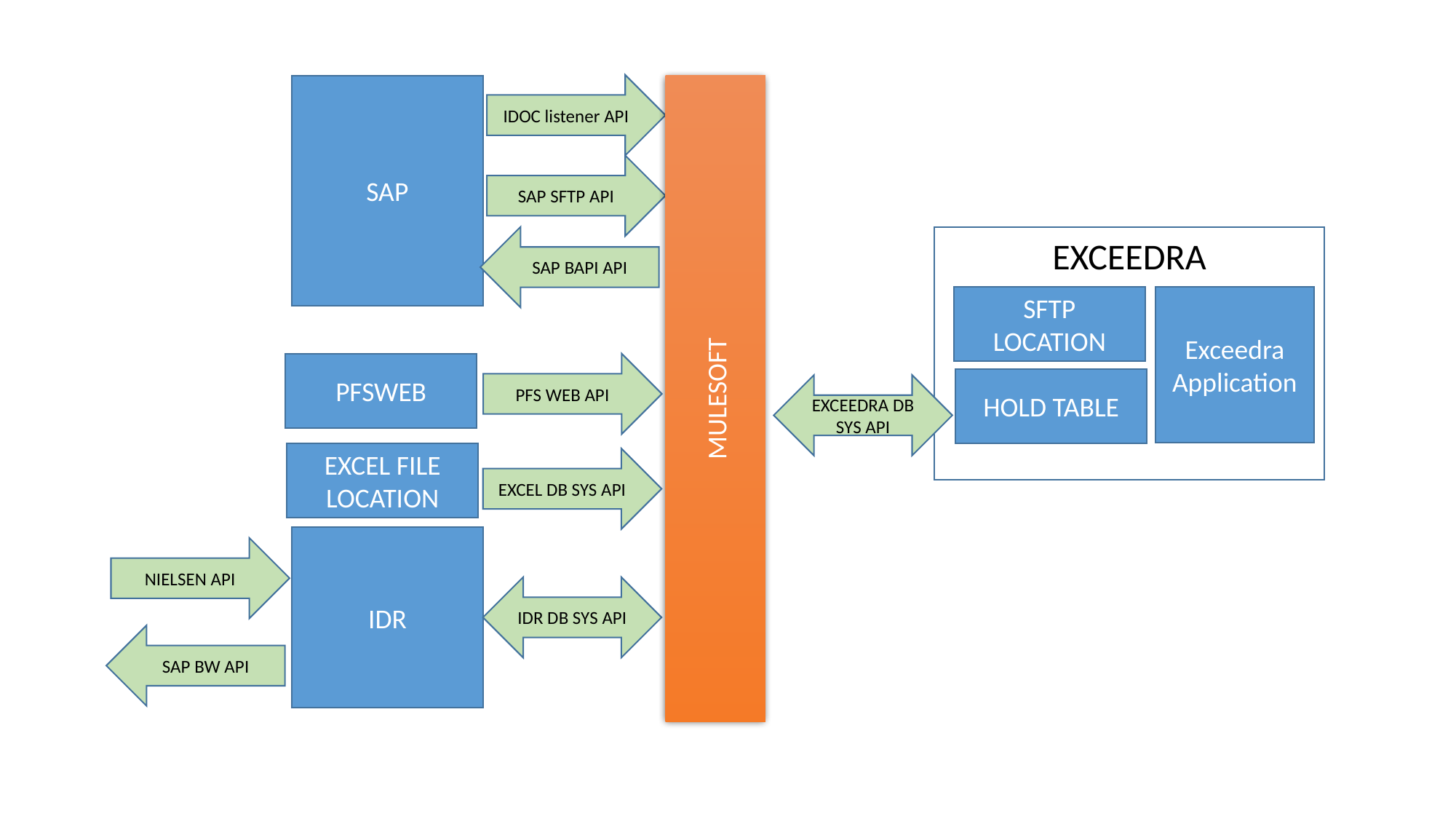

IDOC listener API
MULESOFT
SAP
SAP SFTP API
SAP BAPI API
Exceedra Application
PFS WEB API
EXCEEDRA DB SYS API
IDR
NIELSEN API
IDR DB SYS API
SAP BW API
EXCEEDRA

SFTP LOCATION
PFSWEB
HOLD TABLE
EXCEL FILE LOCATION
EXCEL DB SYS API